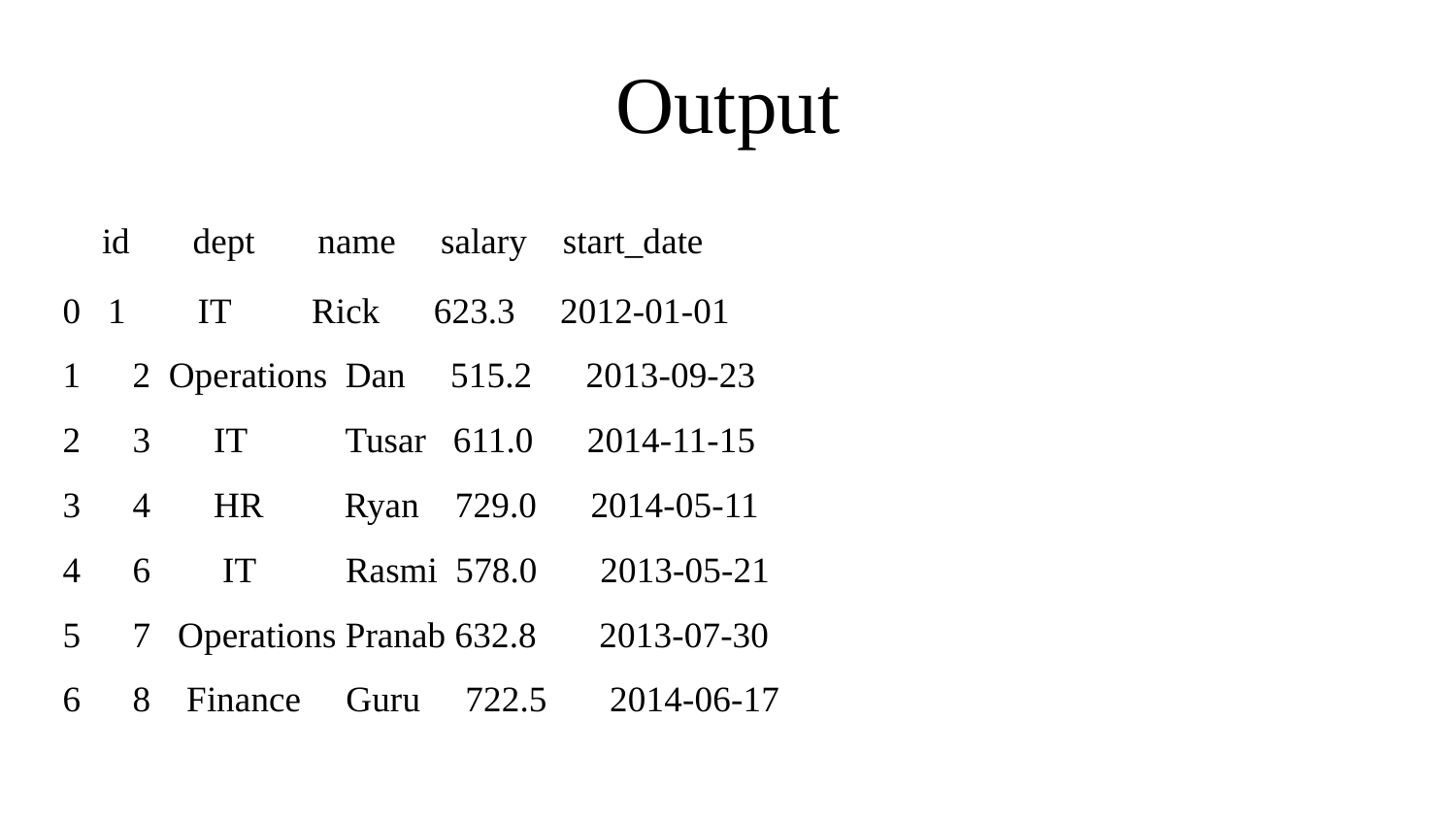

# Output
   id       dept       name     salary    start_date
0   1        IT         Rick      623.3     2012-01-01
2  Operations  Dan     515.2      2013-09-23
3       IT           Tusar   611.0      2014-11-15
4       HR         Ryan    729.0      2014-05-11
6        IT          Rasmi  578.0       2013-05-21
7   Operations Pranab 632.8       2013-07-30
8    Finance     Guru     722.5       2014-06-17